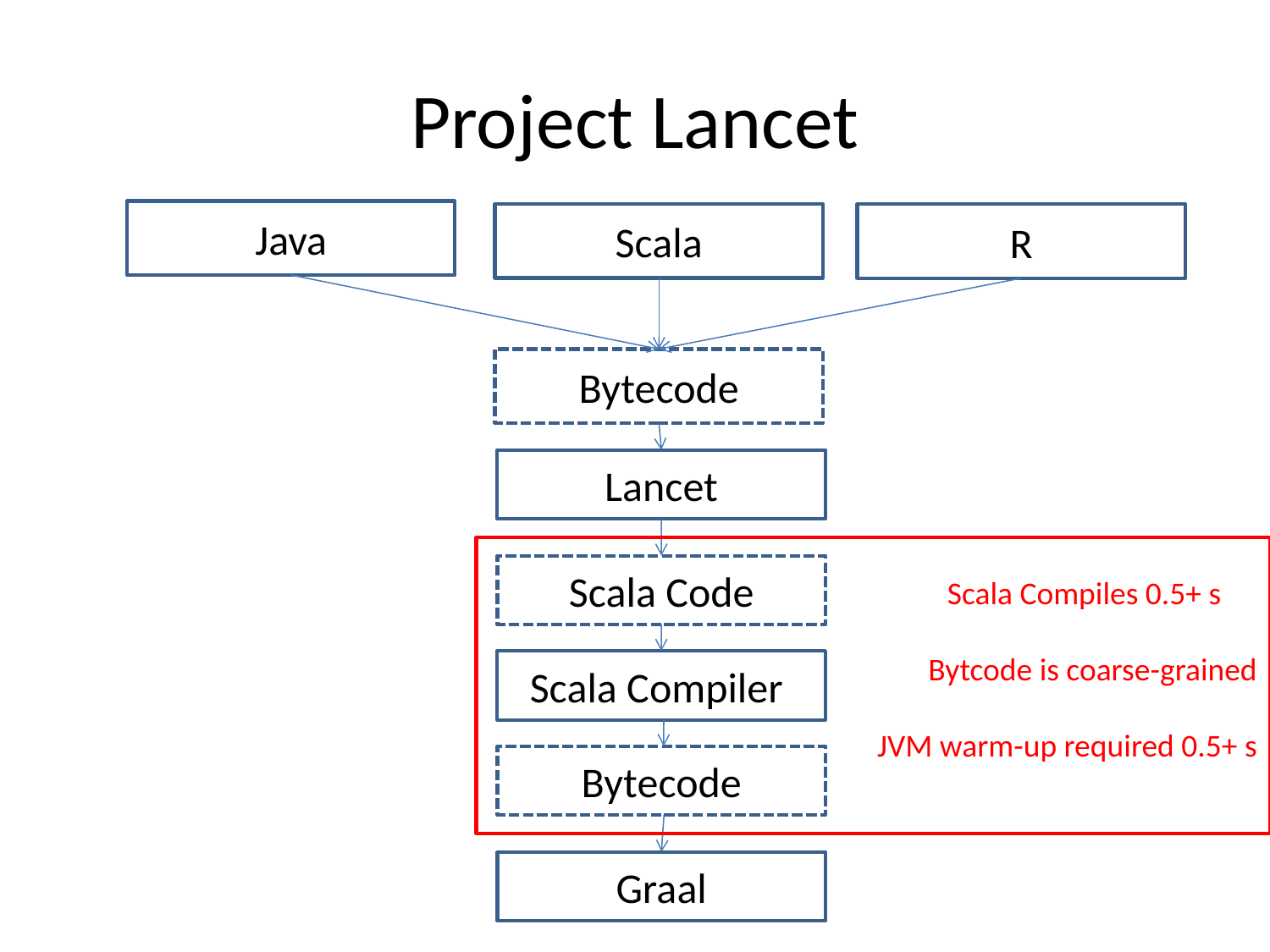

# Project Lancet
Java
Scala
R
Bytecode
Lancet
   Scala Compiles 0.5+ s

Bytcode is coarse-grained

JVM warm-up required 0.5+ s

Scala Code
Scala Compiler
Bytecode
Graal